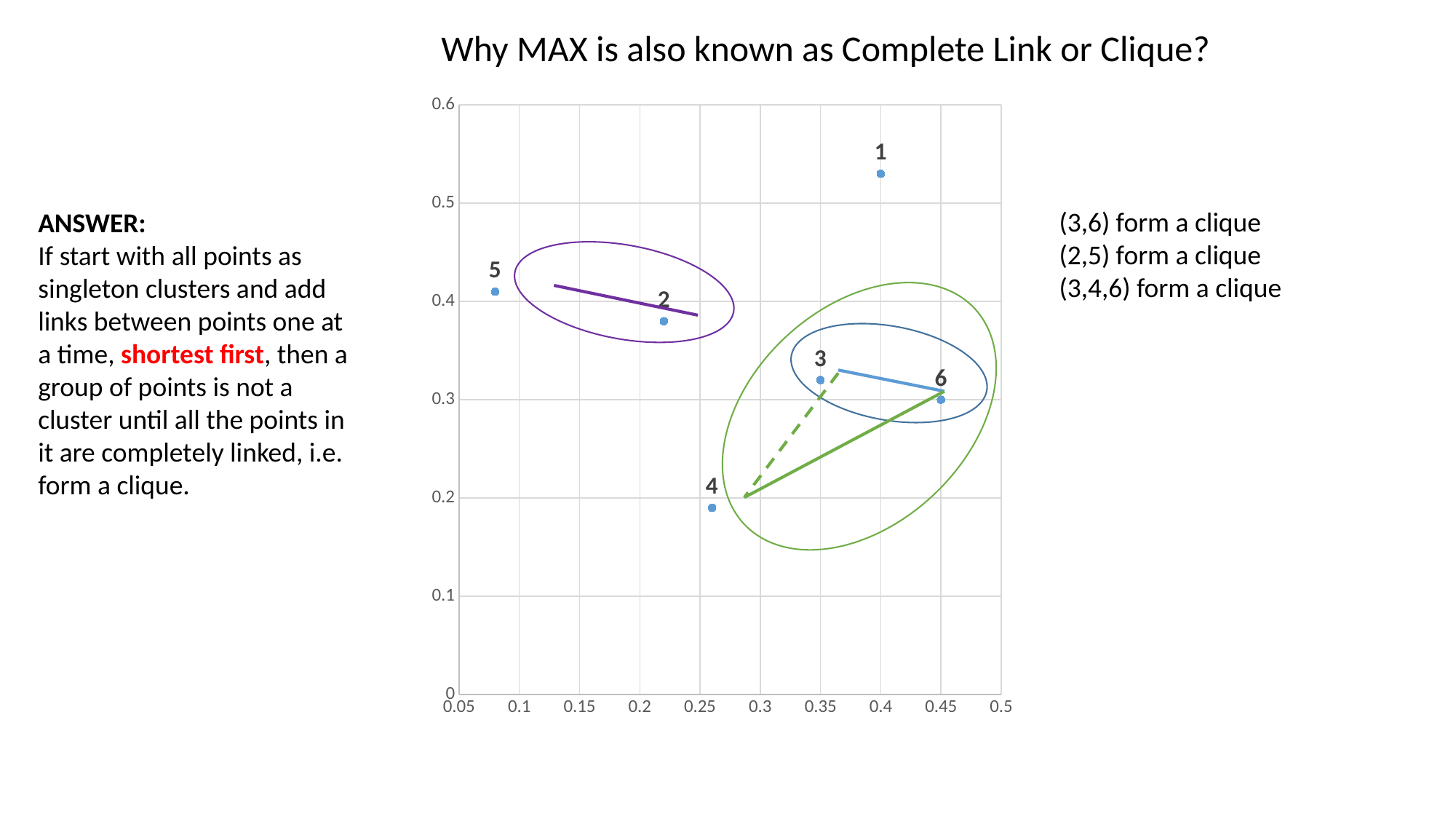

Why MAX is also known as Complete Link or Clique?

### Chart

| Category | Y-Values |
|---|---|
(3,6) form a clique
(2,5) form a clique
(3,4,6) form a clique
ANSWER:
If start with all points as singleton clusters and add links between points one at a time, shortest first, then a group of points is not a cluster until all the points in it are completely linked, i.e. form a clique.